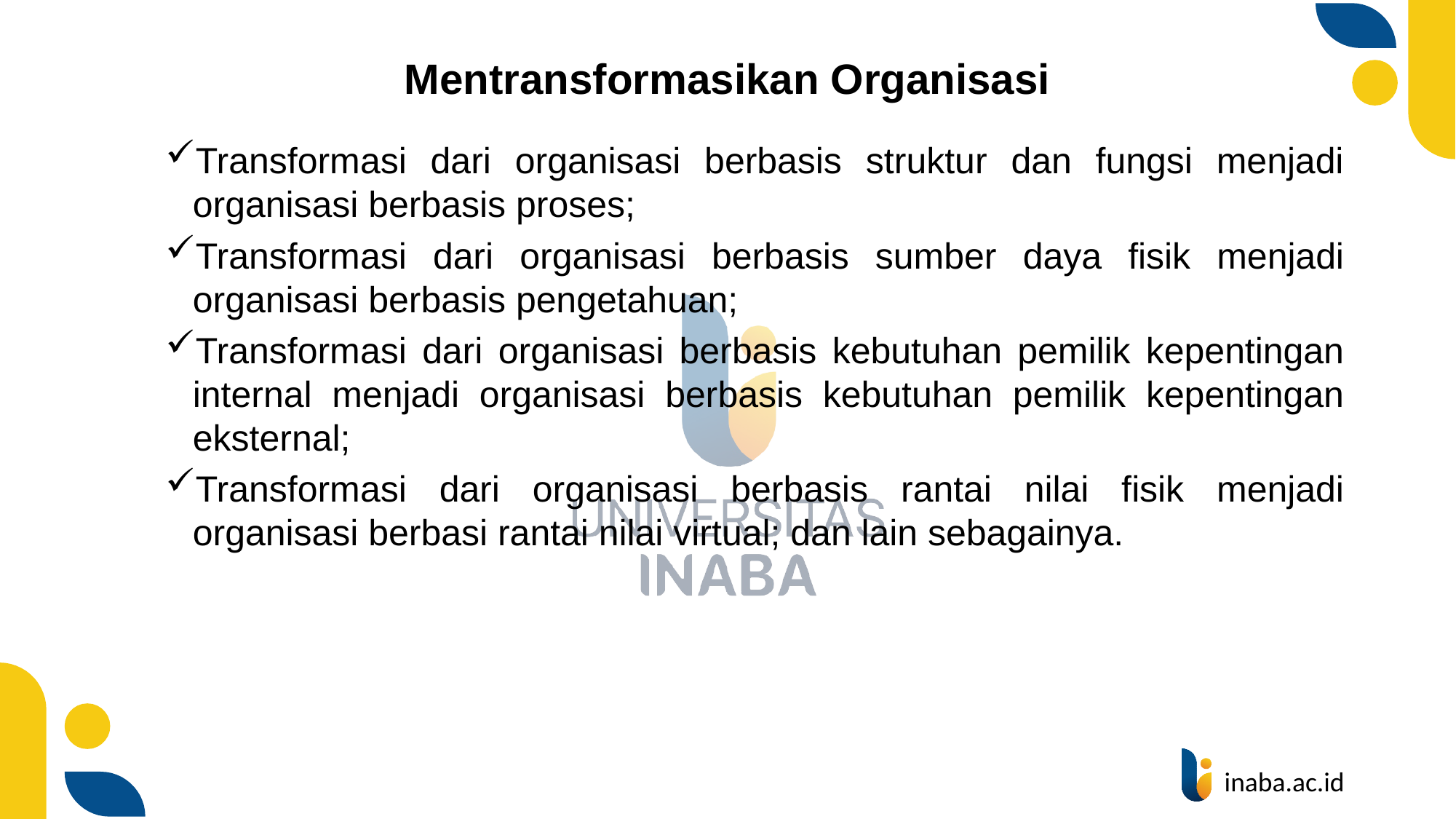

# Mentransformasikan Organisasi
Transformasi dari organisasi berbasis struktur dan fungsi menjadi organisasi berbasis proses;
Transformasi dari organisasi berbasis sumber daya fisik menjadi organisasi berbasis pengetahuan;
Transformasi dari organisasi berbasis kebutuhan pemilik kepentingan internal menjadi organisasi berbasis kebutuhan pemilik kepentingan eksternal;
Transformasi dari organisasi berbasis rantai nilai fisik menjadi organisasi berbasi rantai nilai virtual; dan lain sebagainya.